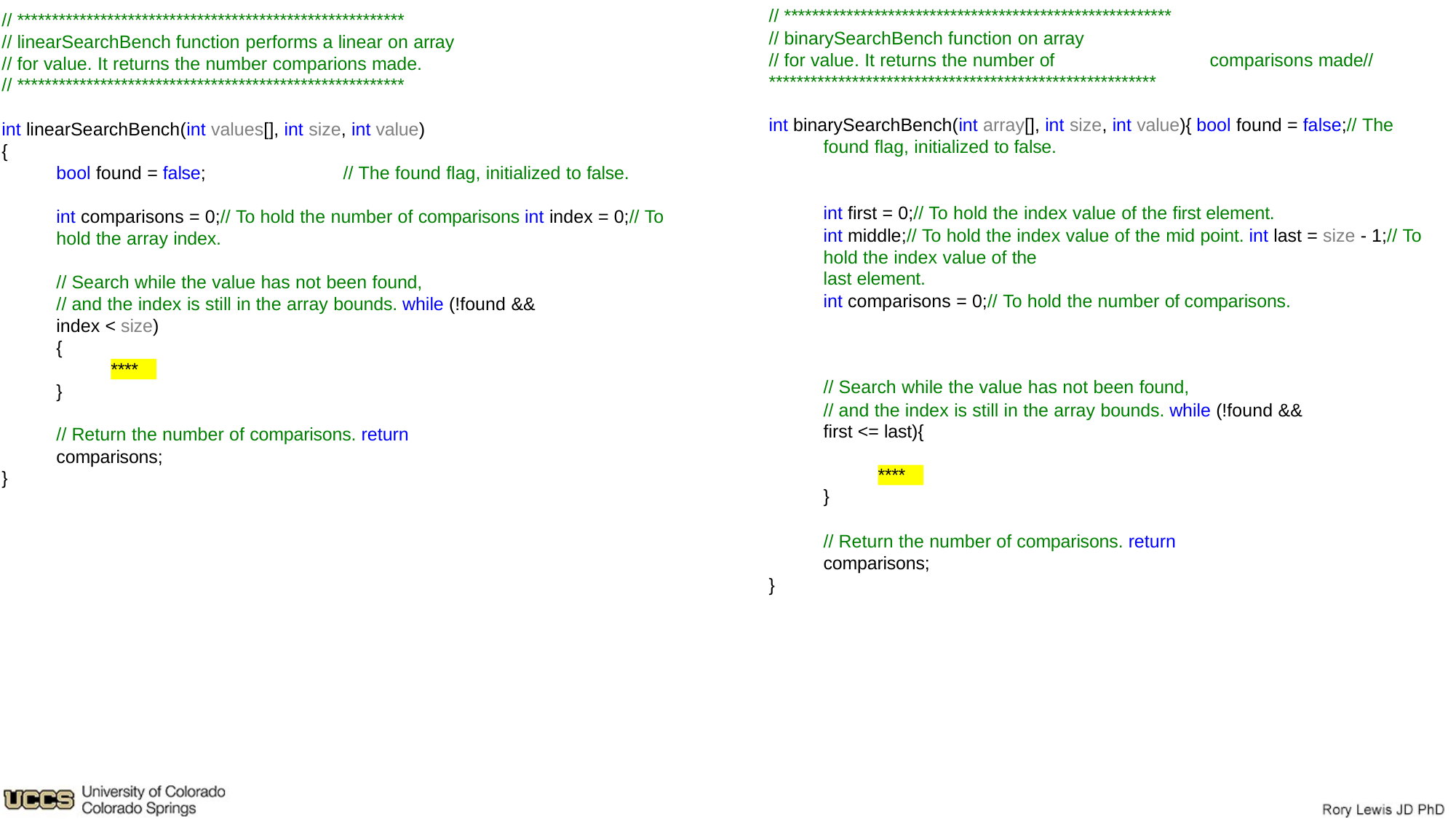

// ********************************************************
// binarySearchBench function on array
// for value. It returns the number of	comparisons made//
********************************************************
// ********************************************************
// linearSearchBench function performs a linear on array
// for value. It returns the number comparions made.
// ********************************************************
int binarySearchBench(int array[], int size, int value){ bool found = false;// The found flag, initialized to false.
int linearSearchBench(int values[], int size, int value)
{
bool found = false;	// The found flag, initialized to false.

int comparisons = 0;// To hold the number of comparisons int index = 0;// To hold the array index.
int first = 0;// To hold the index value of the first element.
int middle;// To hold the index value of the mid point. int last = size - 1;// To hold the index value of the
last element.
int comparisons = 0;// To hold the number of comparisons.
// Search while the value has not been found,
// and the index is still in the array bounds. while (!found && index < size)
{
****
// Search while the value has not been found,
// and the index is still in the array bounds. while (!found && first <= last){
}
// Return the number of comparisons. return comparisons;
****
}
}

// Return the number of comparisons. return comparisons;
}